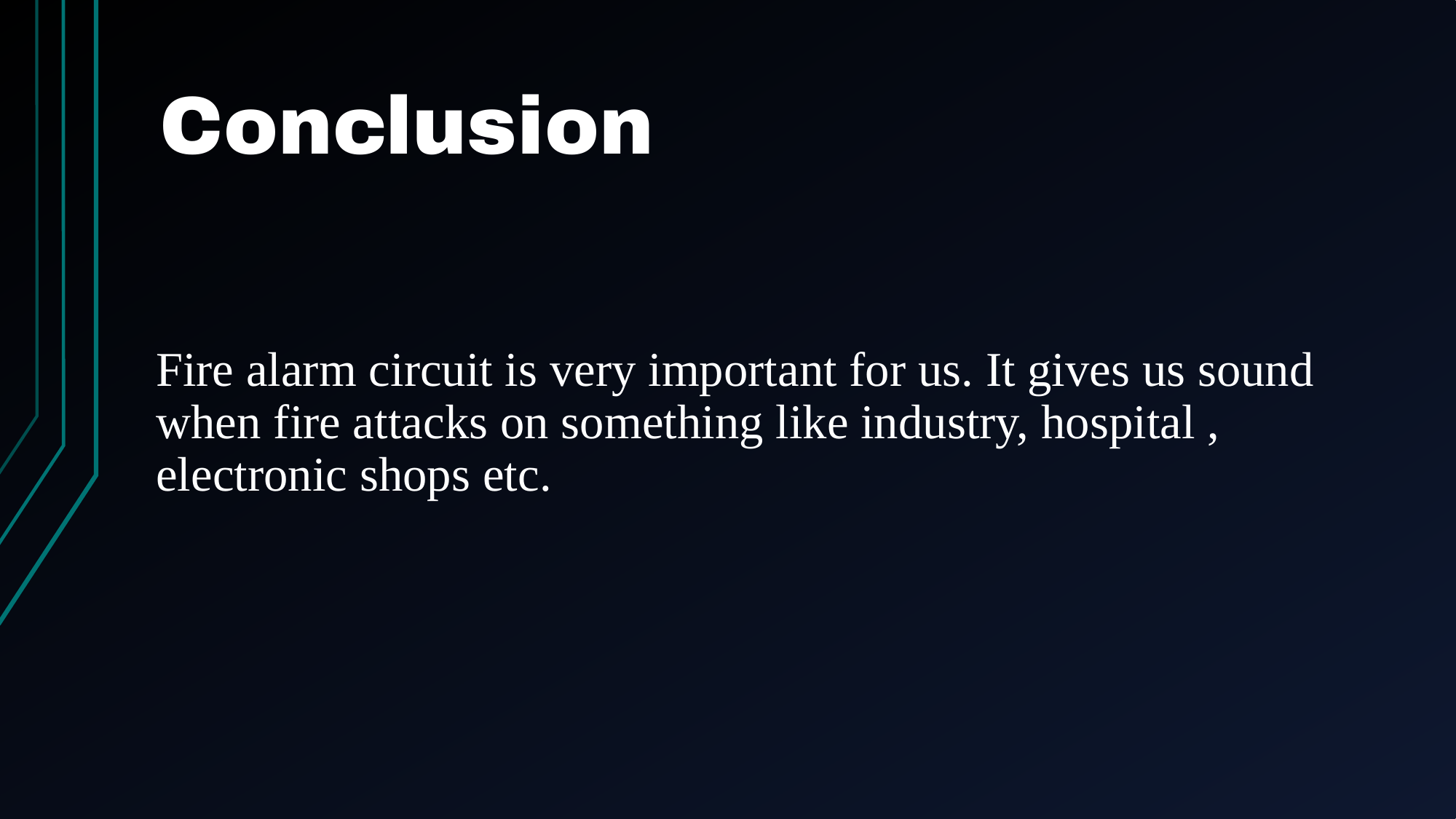

# Conclusion
Fire alarm circuit is very important for us. It gives us sound when fire attacks on something like industry, hospital , electronic shops etc.